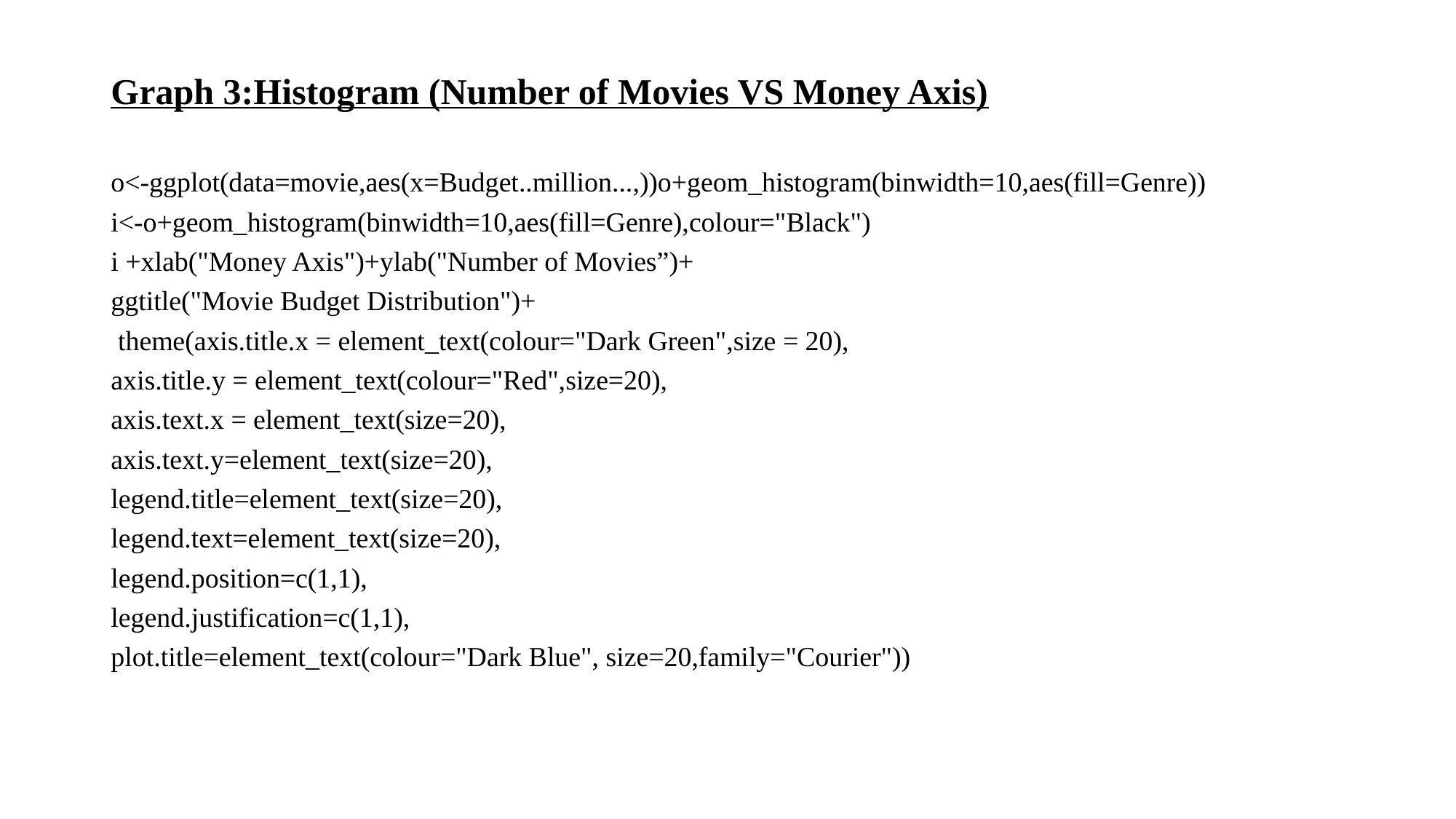

# Graph 3:Histogram (Number of Movies VS Money Axis)
o<-ggplot(data=movie,aes(x=Budget..million...,))o+geom_histogram(binwidth=10,aes(fill=Genre))
i<-o+geom_histogram(binwidth=10,aes(fill=Genre),colour="Black")
i +xlab("Money Axis")+ylab("Number of Movies”)+
ggtitle("Movie Budget Distribution")+
 theme(axis.title.x = element_text(colour="Dark Green",size = 20),
axis.title.y = element_text(colour="Red",size=20),
axis.text.x = element_text(size=20),
axis.text.y=element_text(size=20),
legend.title=element_text(size=20),
legend.text=element_text(size=20),
legend.position=c(1,1),
legend.justification=c(1,1),
plot.title=element_text(colour="Dark Blue", size=20,family="Courier"))